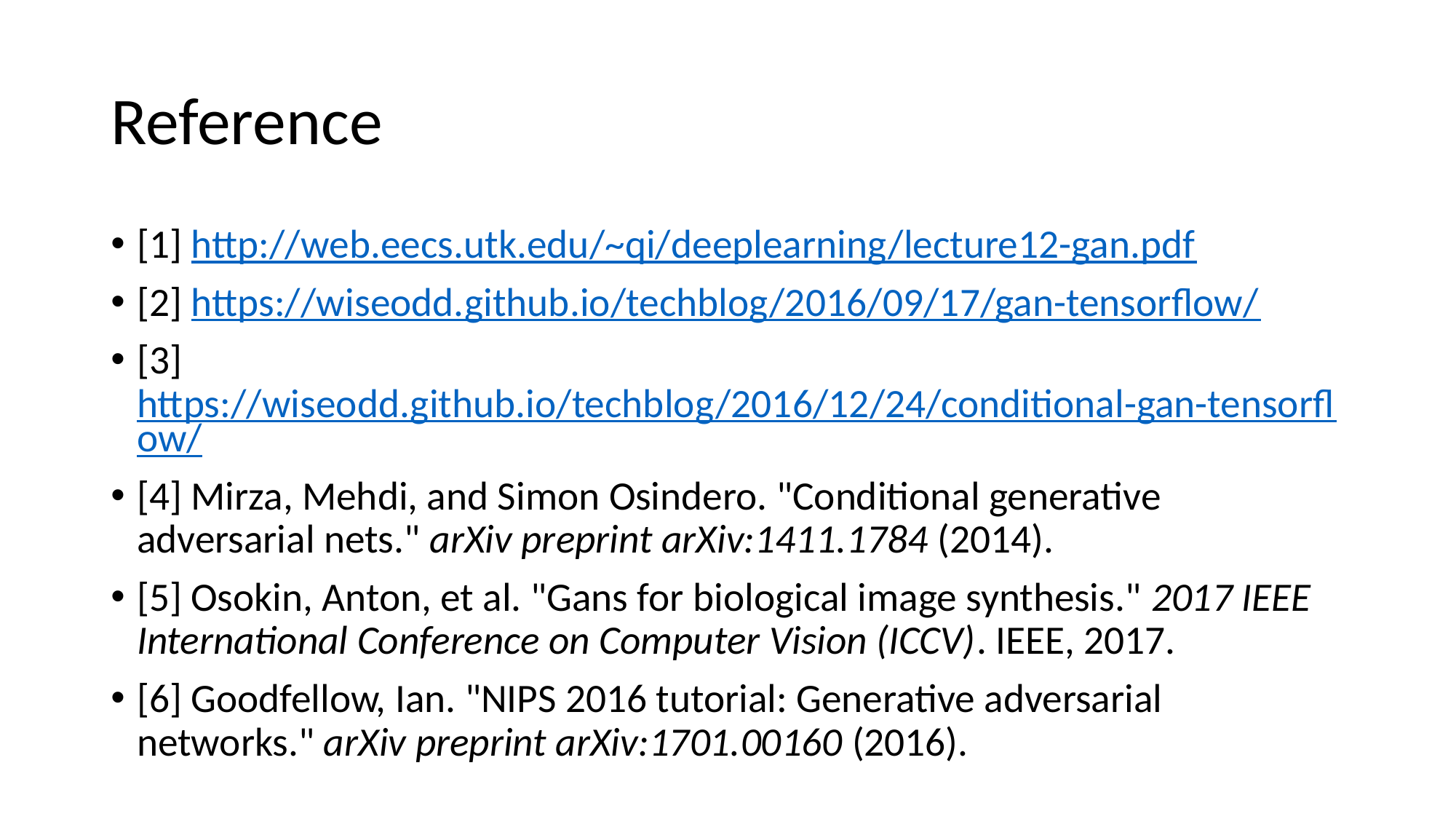

# Reference
[1] http://web.eecs.utk.edu/~qi/deeplearning/lecture12-gan.pdf
[2] https://wiseodd.github.io/techblog/2016/09/17/gan-tensorflow/
[3] https://wiseodd.github.io/techblog/2016/12/24/conditional-gan-tensorflow/
[4] Mirza, Mehdi, and Simon Osindero. "Conditional generative adversarial nets." arXiv preprint arXiv:1411.1784 (2014).
[5] Osokin, Anton, et al. "Gans for biological image synthesis." 2017 IEEE International Conference on Computer Vision (ICCV). IEEE, 2017.
[6] Goodfellow, Ian. "NIPS 2016 tutorial: Generative adversarial networks." arXiv preprint arXiv:1701.00160 (2016).